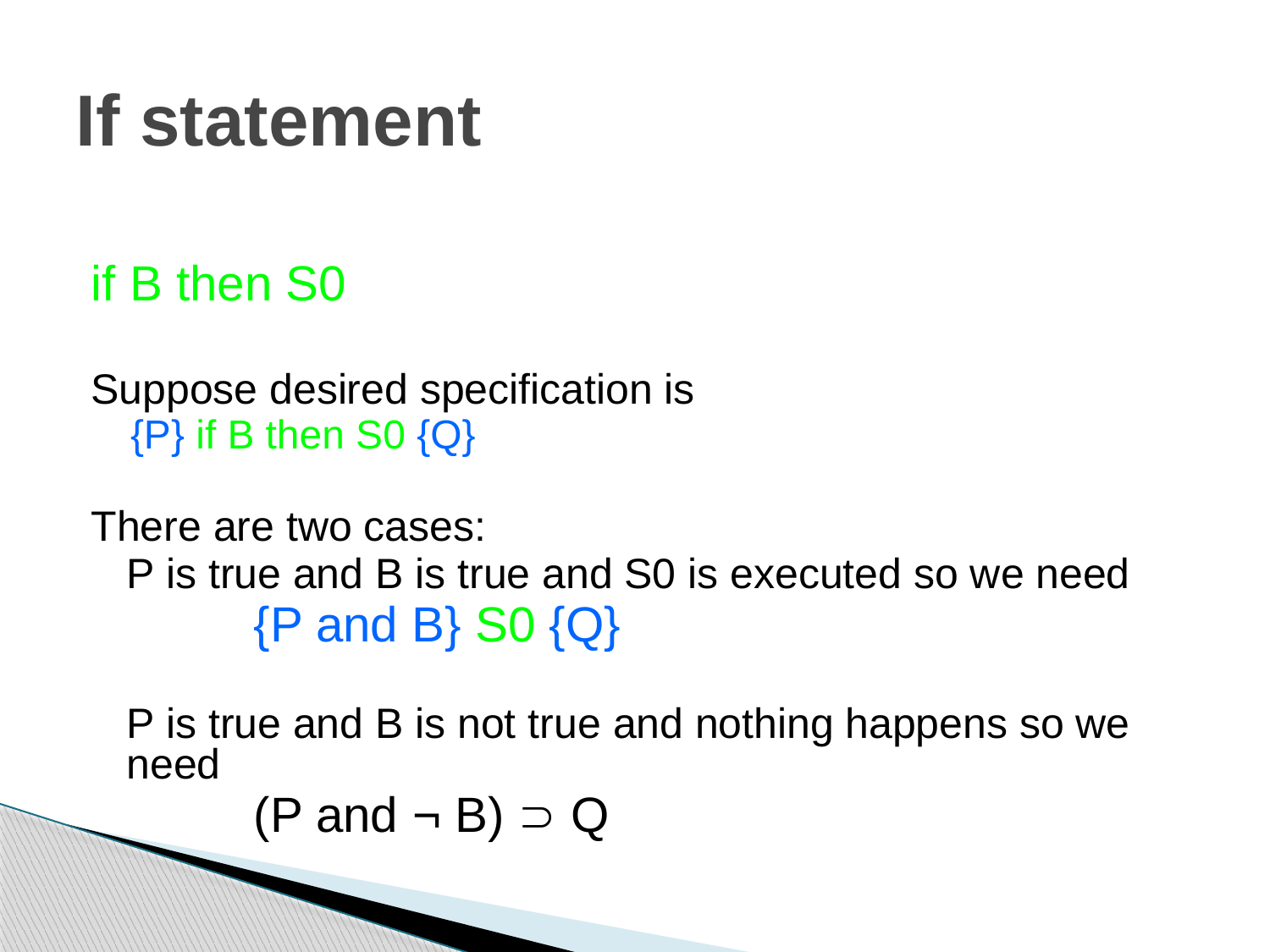

# If statement

if B then S0

Suppose desired specification is
{P} if B then S0 {Q}

There are two cases:
	P is true and B is true and S0 is executed so we need
		{P and B} S0 {Q}

	P is true and B is not true and nothing happens so we need
		(P and ¬ B) ⊃ Q